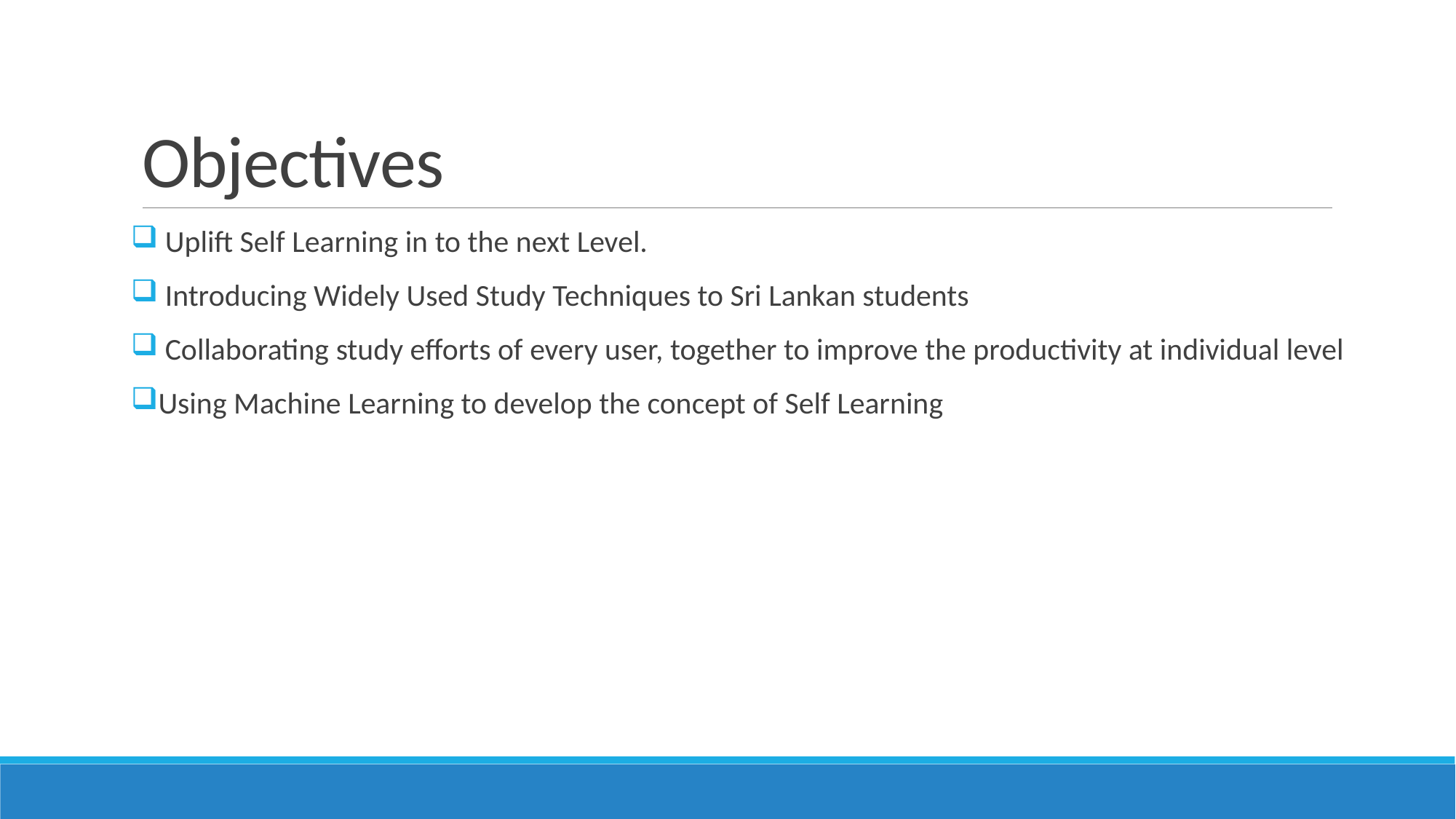

# Objectives
 Uplift Self Learning in to the next Level.
 Introducing Widely Used Study Techniques to Sri Lankan students
 Collaborating study efforts of every user, together to improve the productivity at individual level
Using Machine Learning to develop the concept of Self Learning